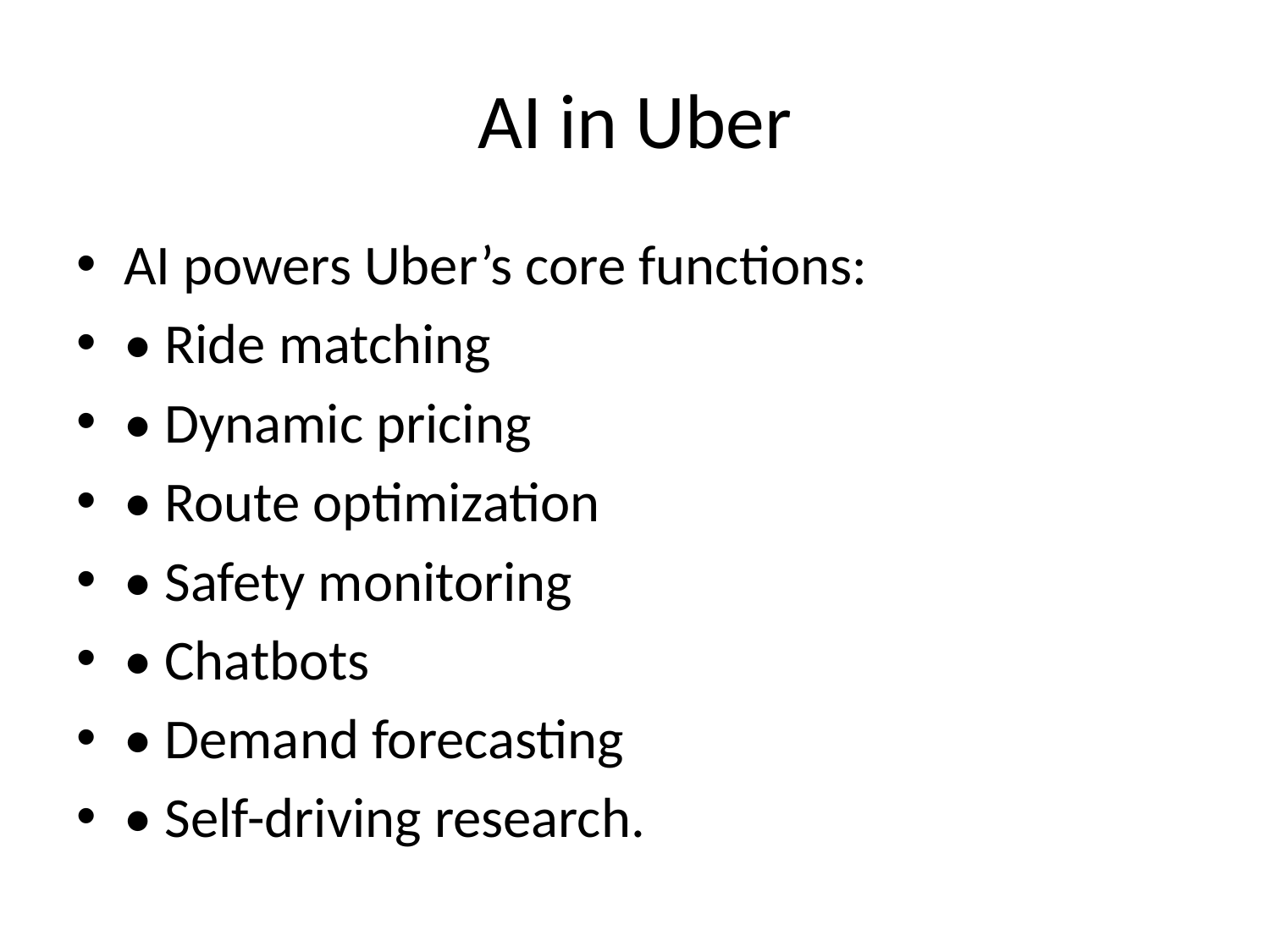

# AI in Uber
AI powers Uber’s core functions:
• Ride matching
• Dynamic pricing
• Route optimization
• Safety monitoring
• Chatbots
• Demand forecasting
• Self-driving research.